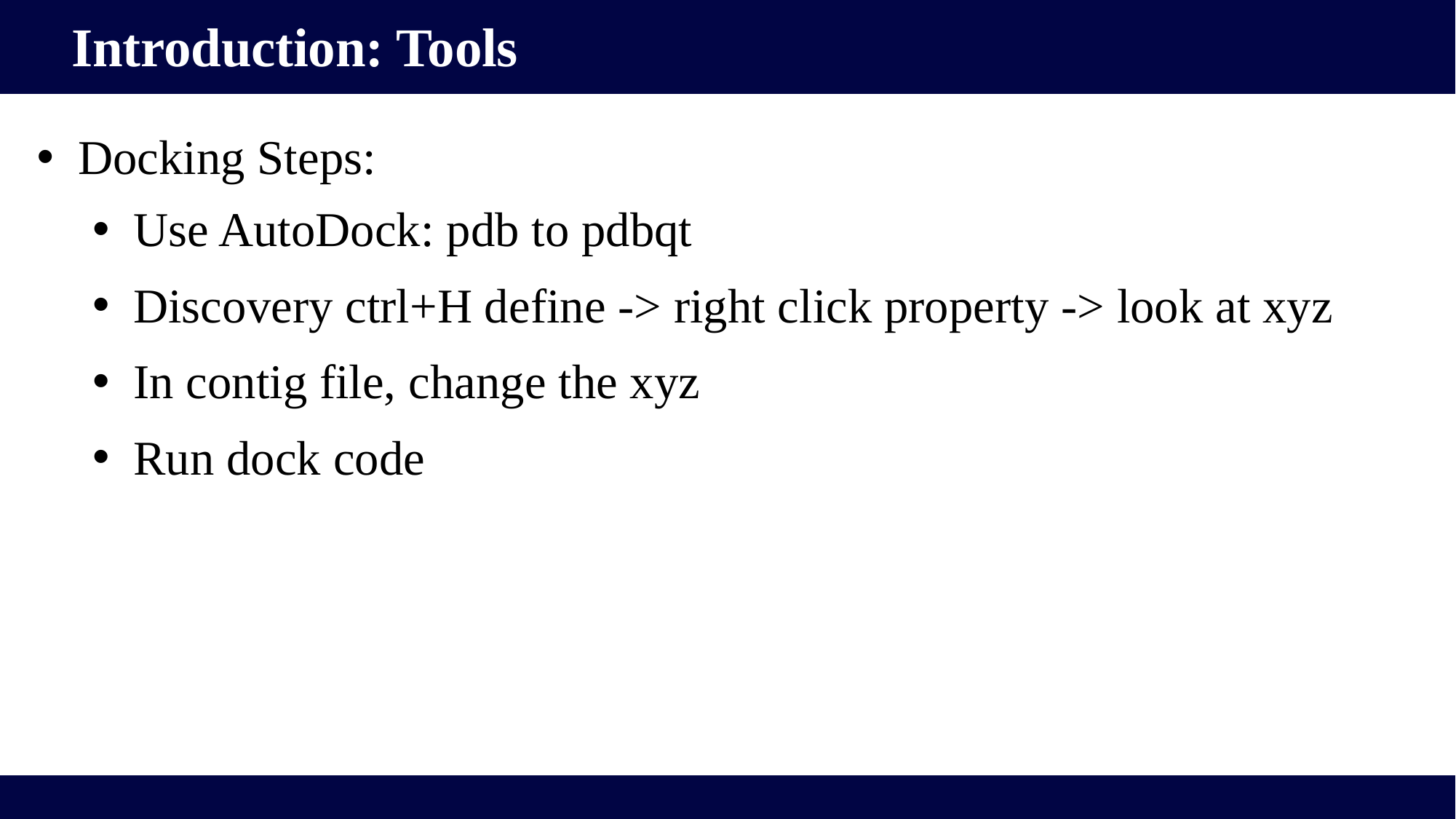

# Introduction: Tools
Docking Steps:
Use AutoDock: pdb to pdbqt
Discovery ctrl+H define -> right click property -> look at xyz
In contig file, change the xyz
Run dock code